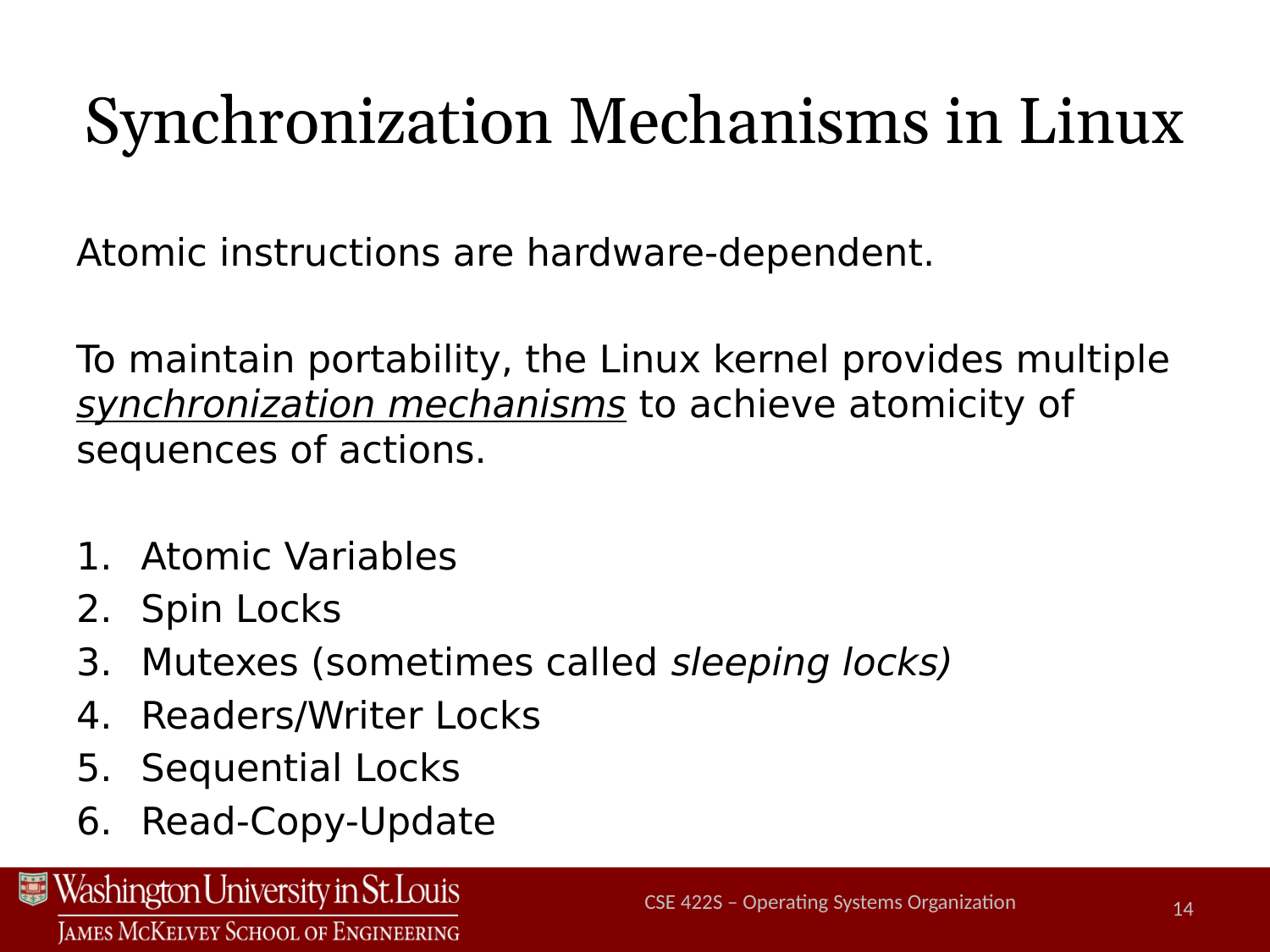

# Synchronization Mechanisms in Linux
Atomic instructions are hardware-dependent.

To maintain portability, the Linux kernel provides multiple synchronization mechanisms to achieve atomicity of sequences of actions.

Atomic Variables
Spin Locks
Mutexes (sometimes called sleeping locks)
Readers/Writer Locks
Sequential Locks
Read-Copy-Update
14
CSE 422S – Operating Systems Organization